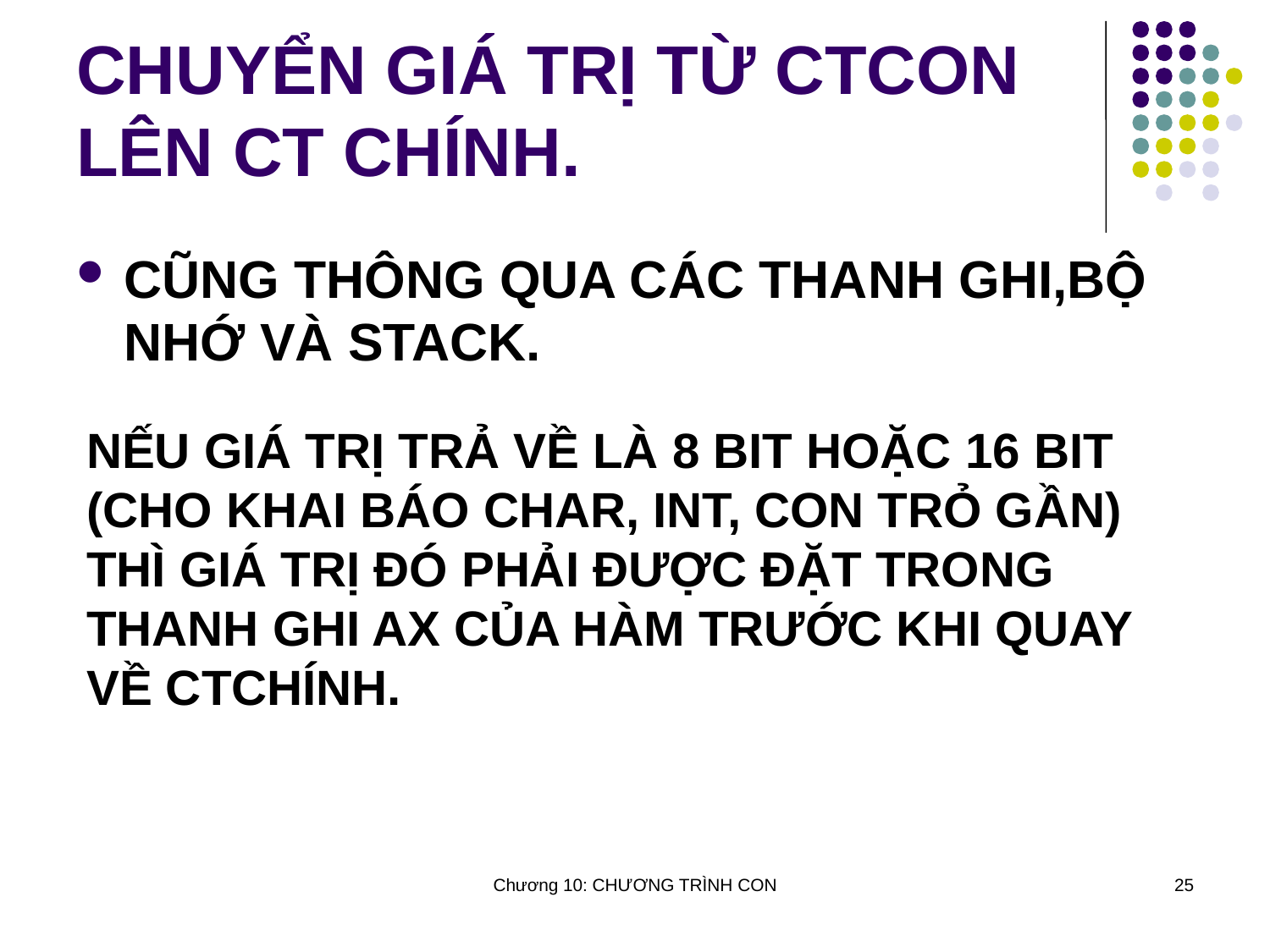

# CHUYỂN GIÁ TRỊ TỪ CTCON LÊN CT CHÍNH.
CŨNG THÔNG QUA CÁC THANH GHI,BỘ NHỚ VÀ STACK.
NẾU GIÁ TRỊ TRẢ VỀ LÀ 8 BIT HOẶC 16 BIT (CHO KHAI BÁO CHAR, INT, CON TRỎ GẦN) THÌ GIÁ TRỊ ĐÓ PHẢI ĐƯỢC ĐẶT TRONG THANH GHI AX CỦA HÀM TRƯỚC KHI QUAY VỀ CTCHÍNH.
Chương 10: CHƯƠNG TRÌNH CON
25